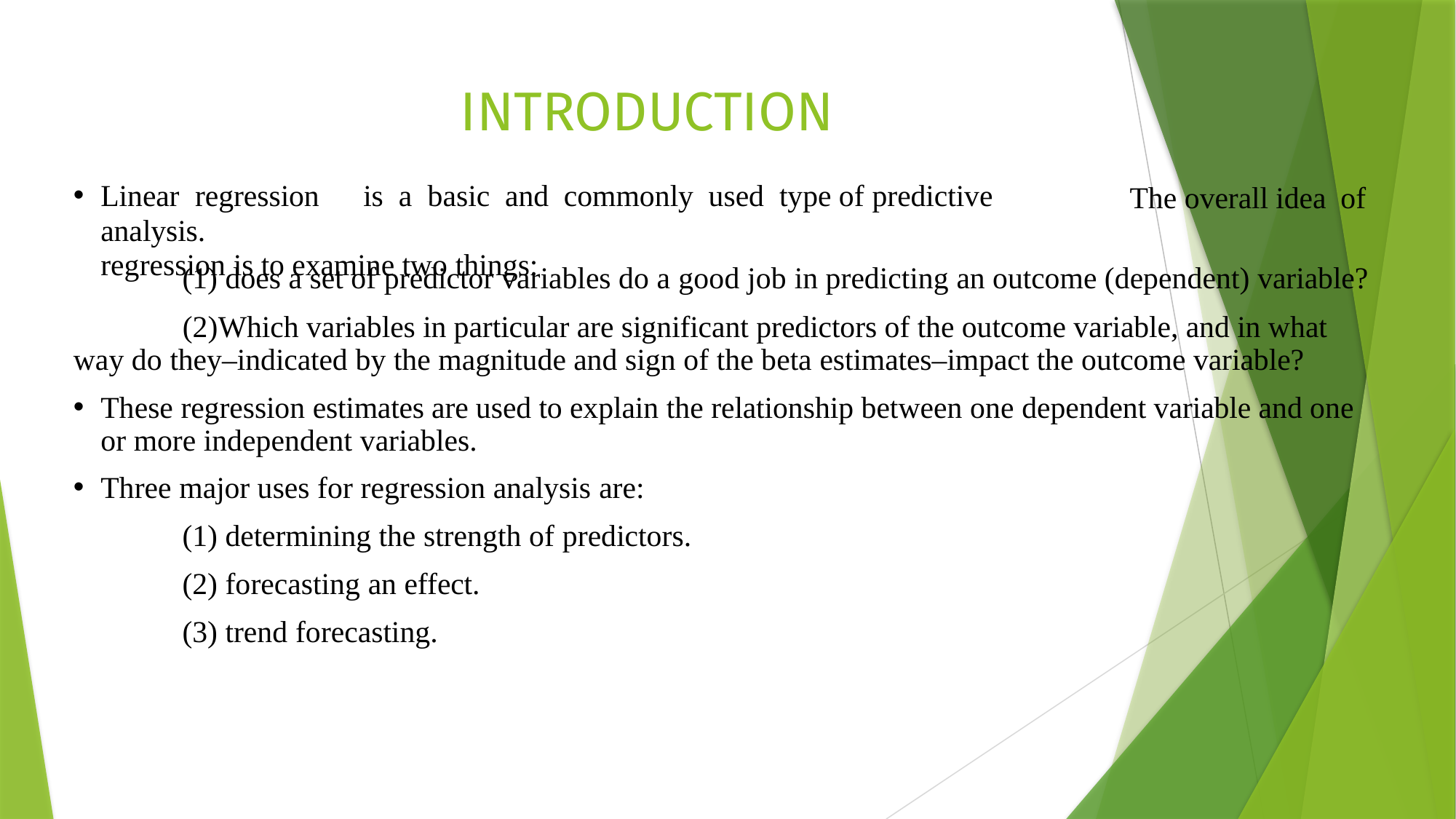

# INTRODUCTION
Linear  regression	is  a  basic and	commonly	used	type of predictive analysis.
regression is to examine two things:
The overall idea of
does a set of predictor variables do a good job in predicting an outcome (dependent) variable?
Which variables in particular are significant predictors of the outcome variable, and in what  way do they–indicated by the magnitude and sign of the beta estimates–impact the outcome variable?
These regression estimates are used to explain the relationship between one dependent variable and one  or more independent variables.
Three major uses for regression analysis are:
determining the strength of predictors.
forecasting an effect.
trend forecasting.